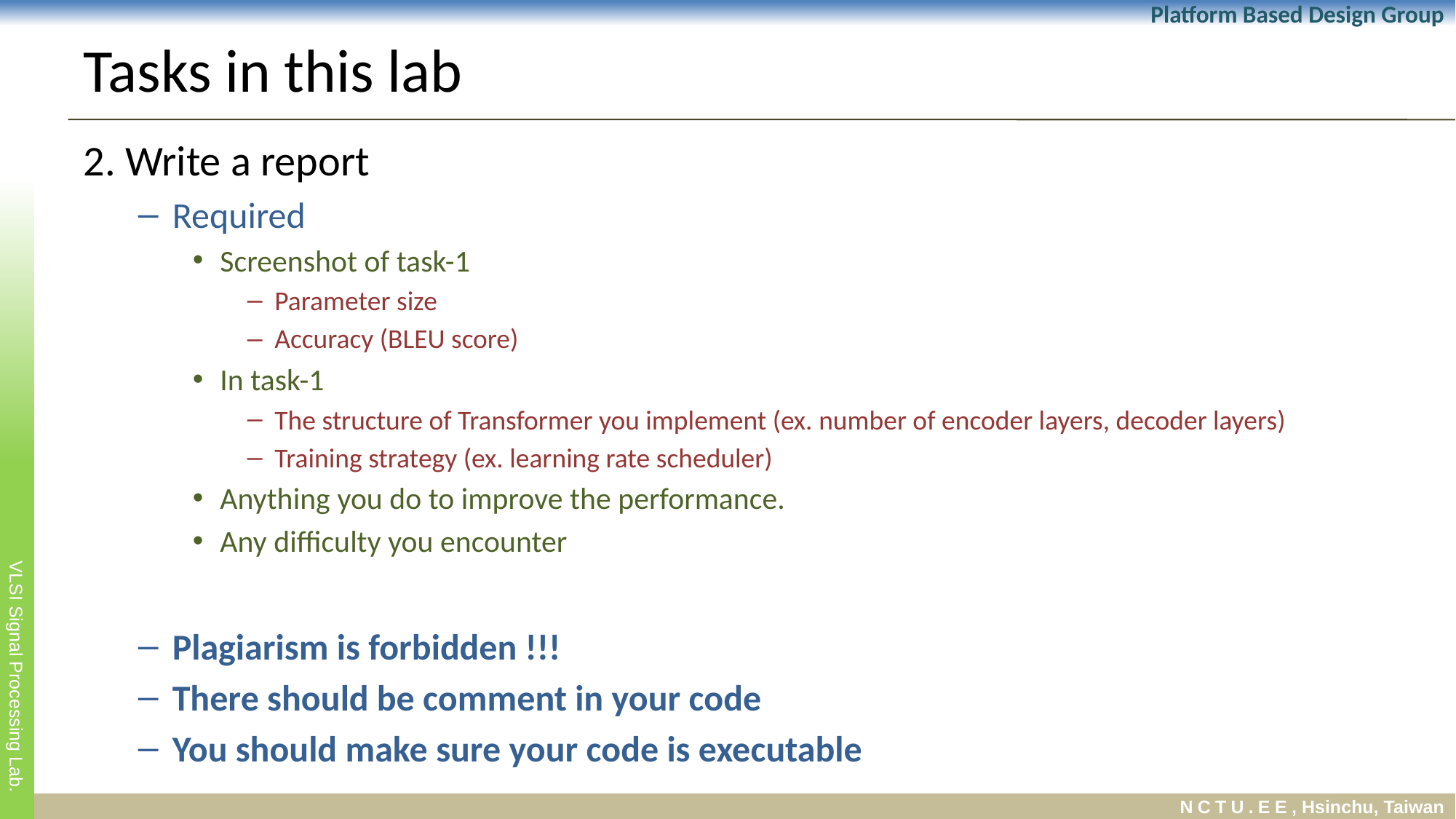

# Tasks in this lab
2. Write a report
Required
Screenshot of task-1
Parameter size
Accuracy (BLEU score)
In task-1
The structure of Transformer you implement (ex. number of encoder layers, decoder layers)
Training strategy (ex. learning rate scheduler)
Anything you do to improve the performance.
Any difficulty you encounter

Plagiarism is forbidden !!!
There should be comment in your code
You should make sure your code is executable